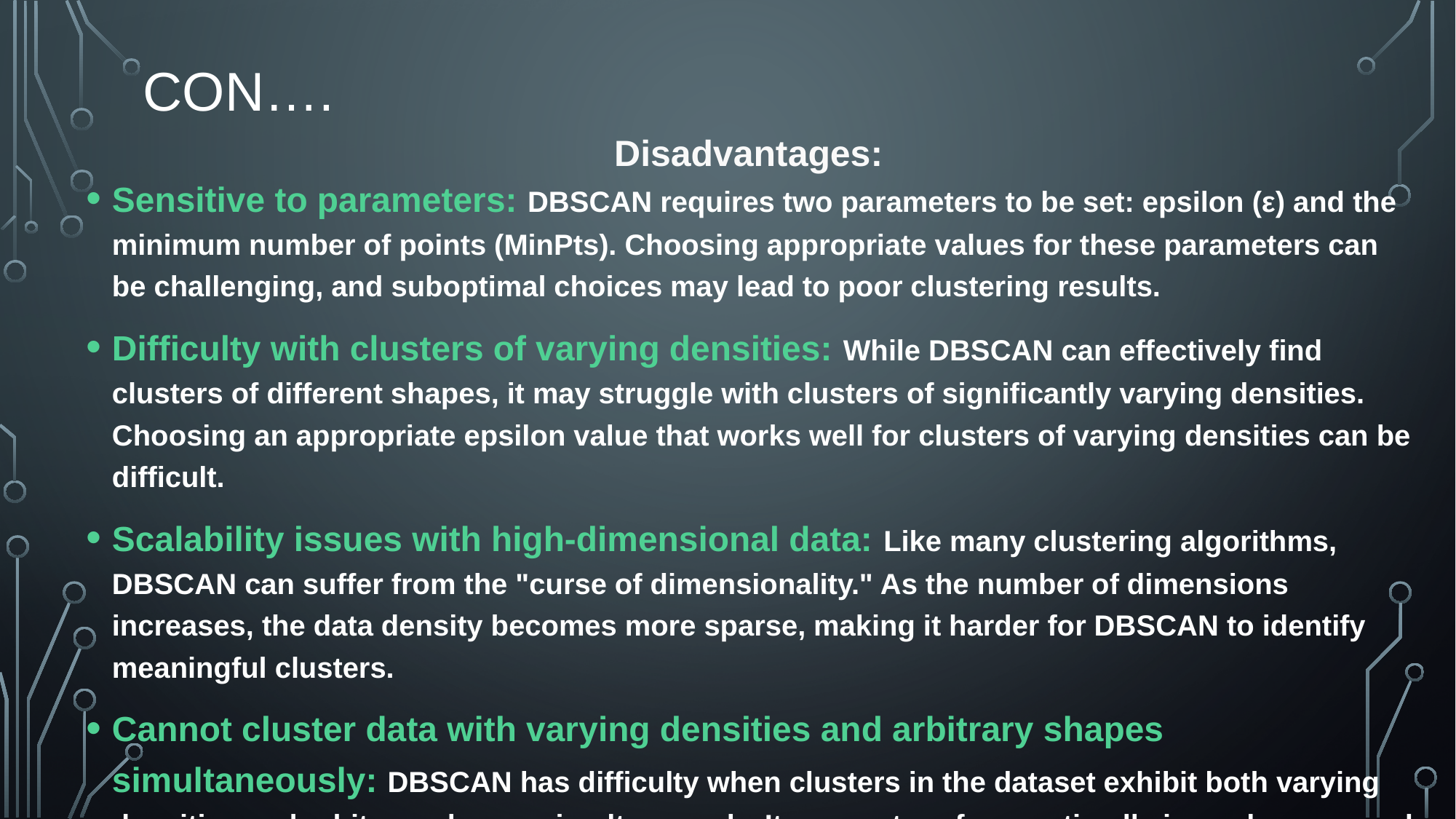

# Con….
Disadvantages:
Sensitive to parameters: DBSCAN requires two parameters to be set: epsilon (ε) and the minimum number of points (MinPts). Choosing appropriate values for these parameters can be challenging, and suboptimal choices may lead to poor clustering results.
Difficulty with clusters of varying densities: While DBSCAN can effectively find clusters of different shapes, it may struggle with clusters of significantly varying densities. Choosing an appropriate epsilon value that works well for clusters of varying densities can be difficult.
Scalability issues with high-dimensional data: Like many clustering algorithms, DBSCAN can suffer from the "curse of dimensionality." As the number of dimensions increases, the data density becomes more sparse, making it harder for DBSCAN to identify meaningful clusters.
Cannot cluster data with varying densities and arbitrary shapes simultaneously: DBSCAN has difficulty when clusters in the dataset exhibit both varying densities and arbitrary shapes simultaneously. It may not perform optimally in such cases and might require additional preprocessing or parameter tuning.